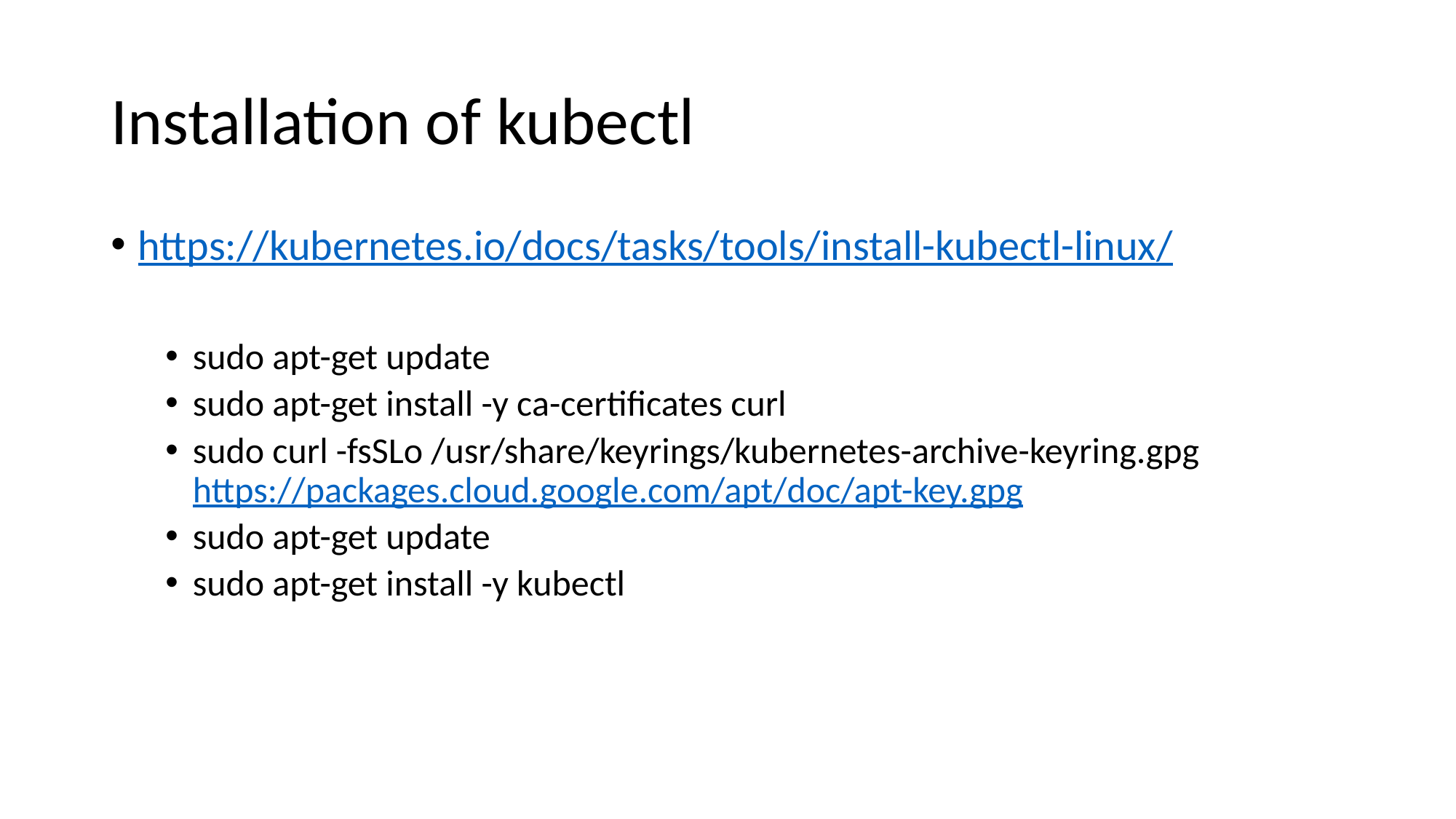

# Installation of kubectl
https://kubernetes.io/docs/tasks/tools/install-kubectl-linux/

sudo apt-get update
sudo apt-get install -y ca-certificates curl
sudo curl -fsSLo /usr/share/keyrings/kubernetes-archive-keyring.gpg https://packages.cloud.google.com/apt/doc/apt-key.gpg
sudo apt-get update
sudo apt-get install -y kubectl